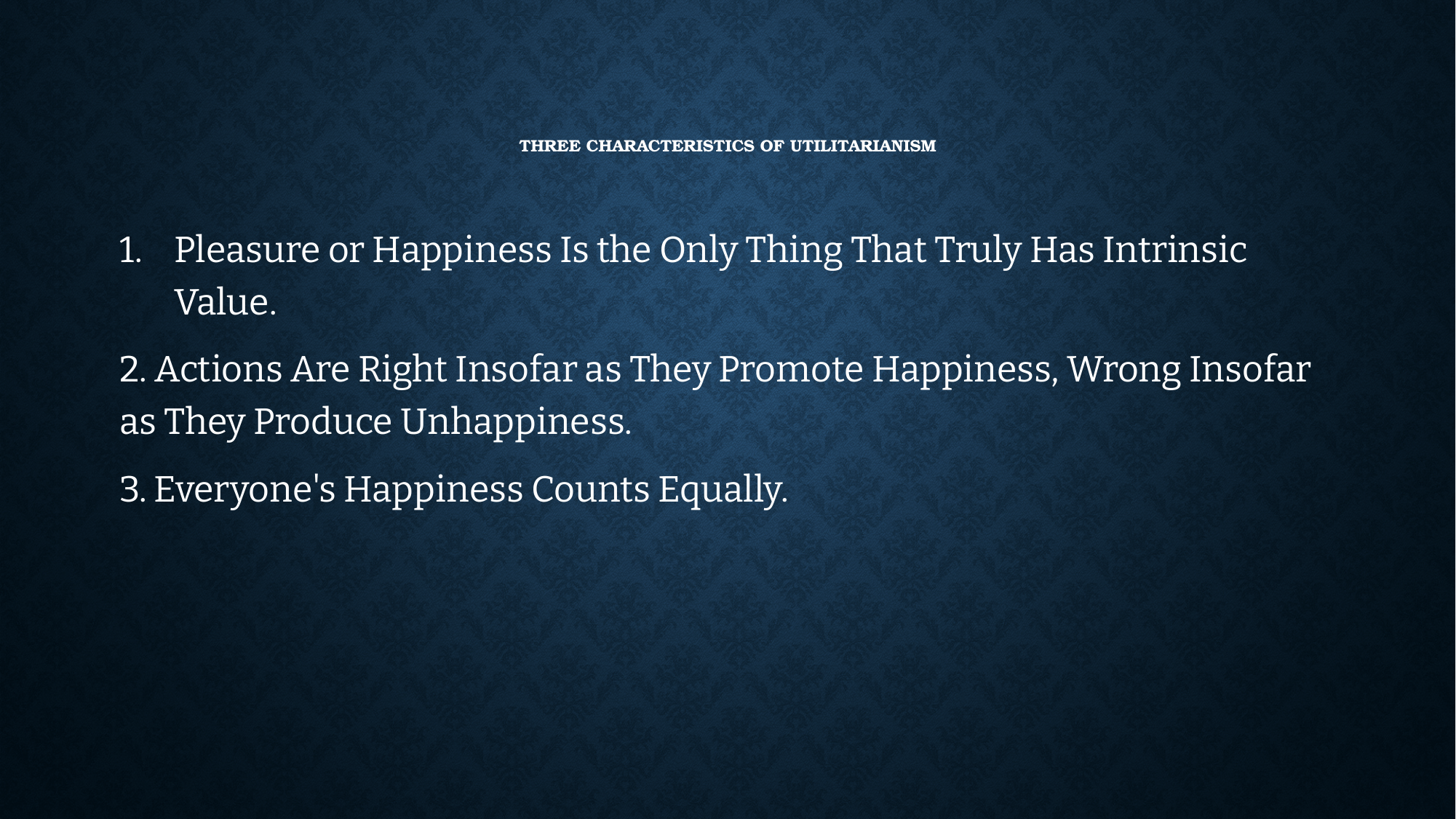

# three characteristics of utilitarianism

Pleasure or Happiness Is the Only Thing That Truly Has Intrinsic Value.
2. Actions Are Right Insofar as They Promote Happiness, Wrong Insofar as They Produce Unhappiness.
3. Everyone's Happiness Counts Equally.